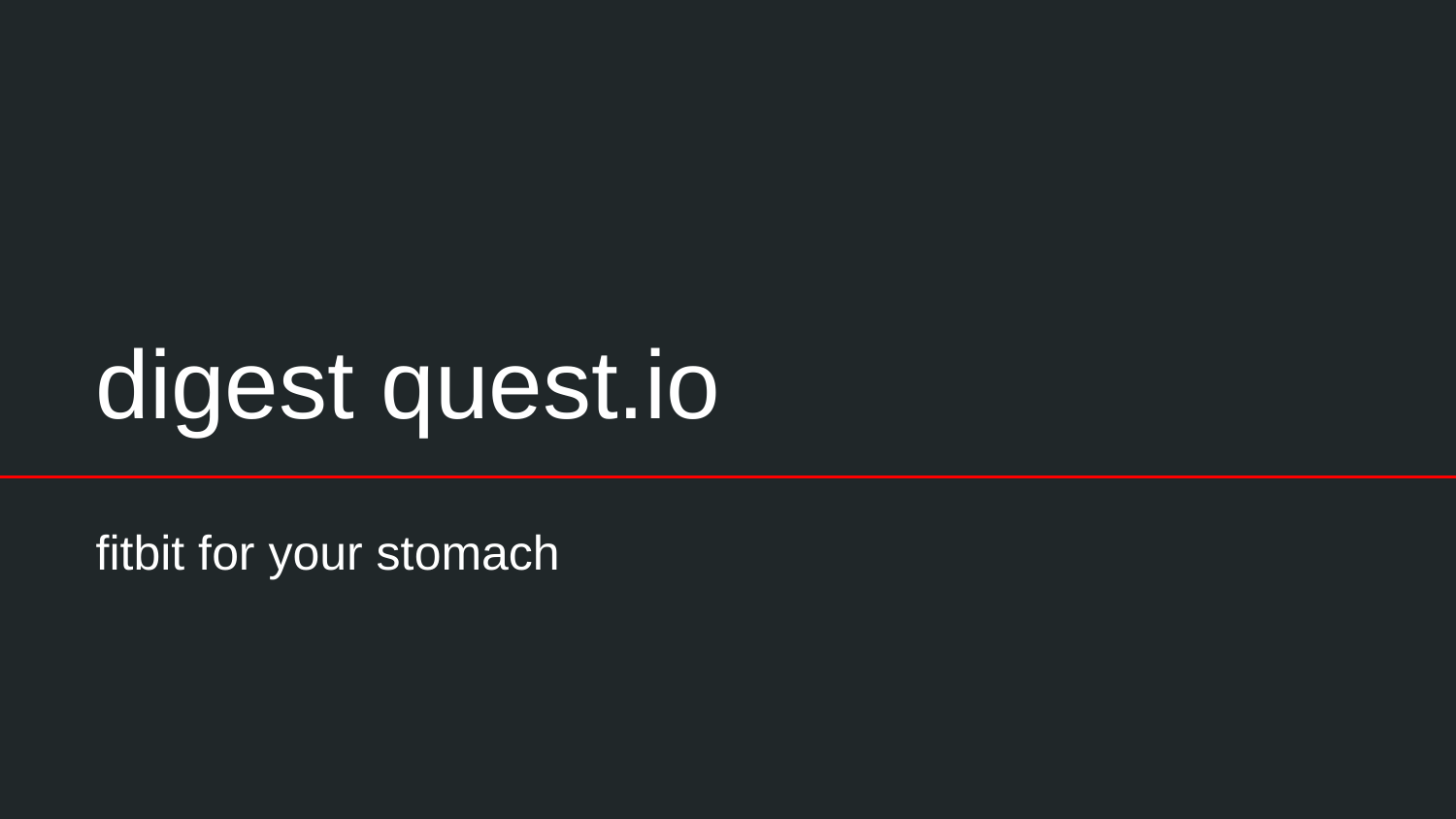

# digest quest.io
fitbit for your stomach